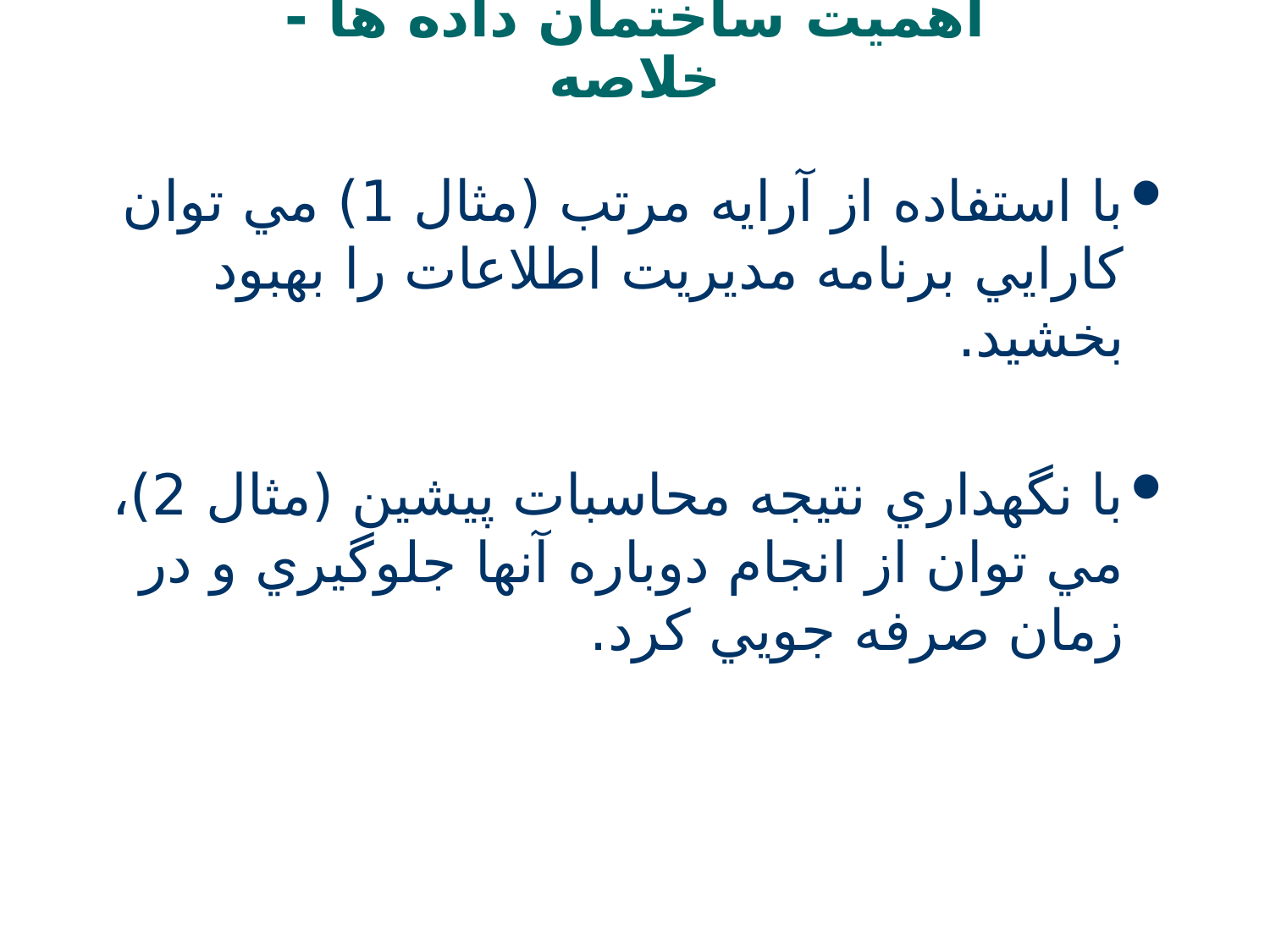

# اهمیت ساختمان داده ها - خلاصه
با استفاده از آرايه مرتب (مثال 1) مي توان کارايي برنامه مديريت اطلاعات را بهبود بخشيد.

با نگهداري نتيجه محاسبات پيشين (مثال 2)، مي توان از انجام دوباره آنها جلوگيري و در زمان صرفه جويي کرد.